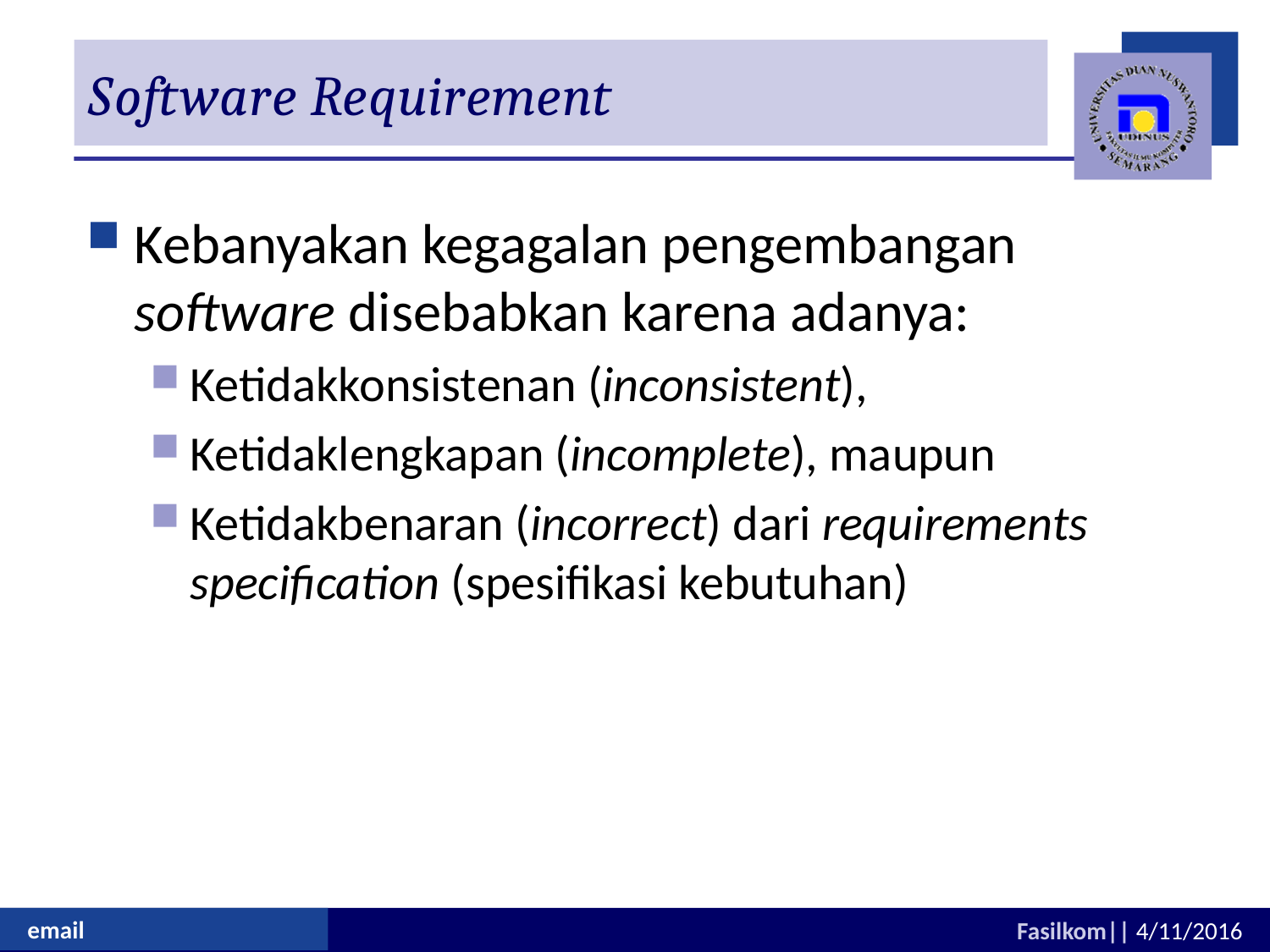

# Software Requirement
Kebanyakan kegagalan pengembangan software disebabkan karena adanya:
Ketidakkonsistenan (inconsistent),
Ketidaklengkapan (incomplete), maupun
Ketidakbenaran (incorrect) dari requirements specification (spesifikasi kebutuhan)